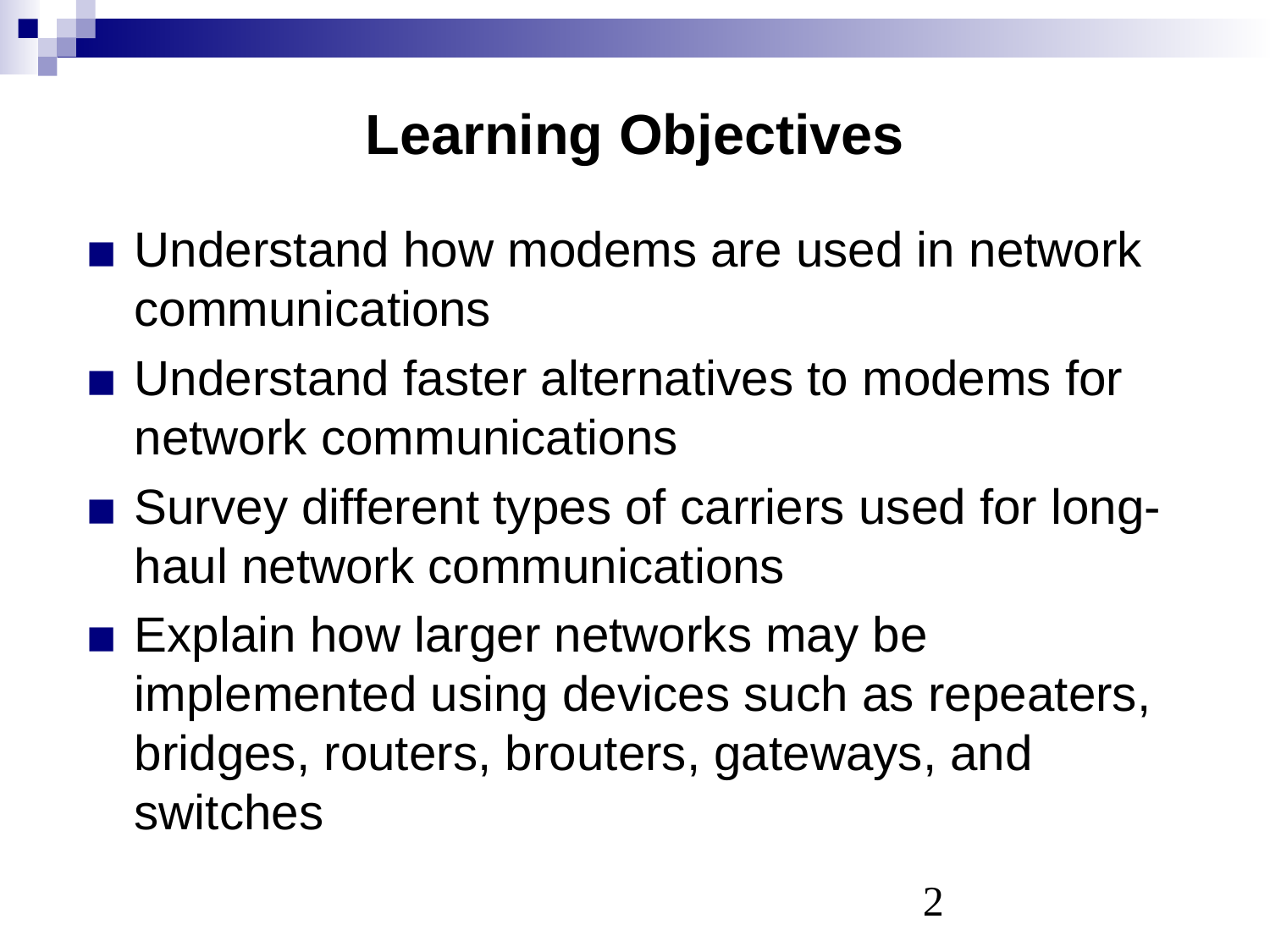

# Learning Objectives
Understand how modems are used in network communications
Understand faster alternatives to modems for network communications
Survey different types of carriers used for long-haul network communications
Explain how larger networks may be implemented using devices such as repeaters, bridges, routers, brouters, gateways, and switches
2